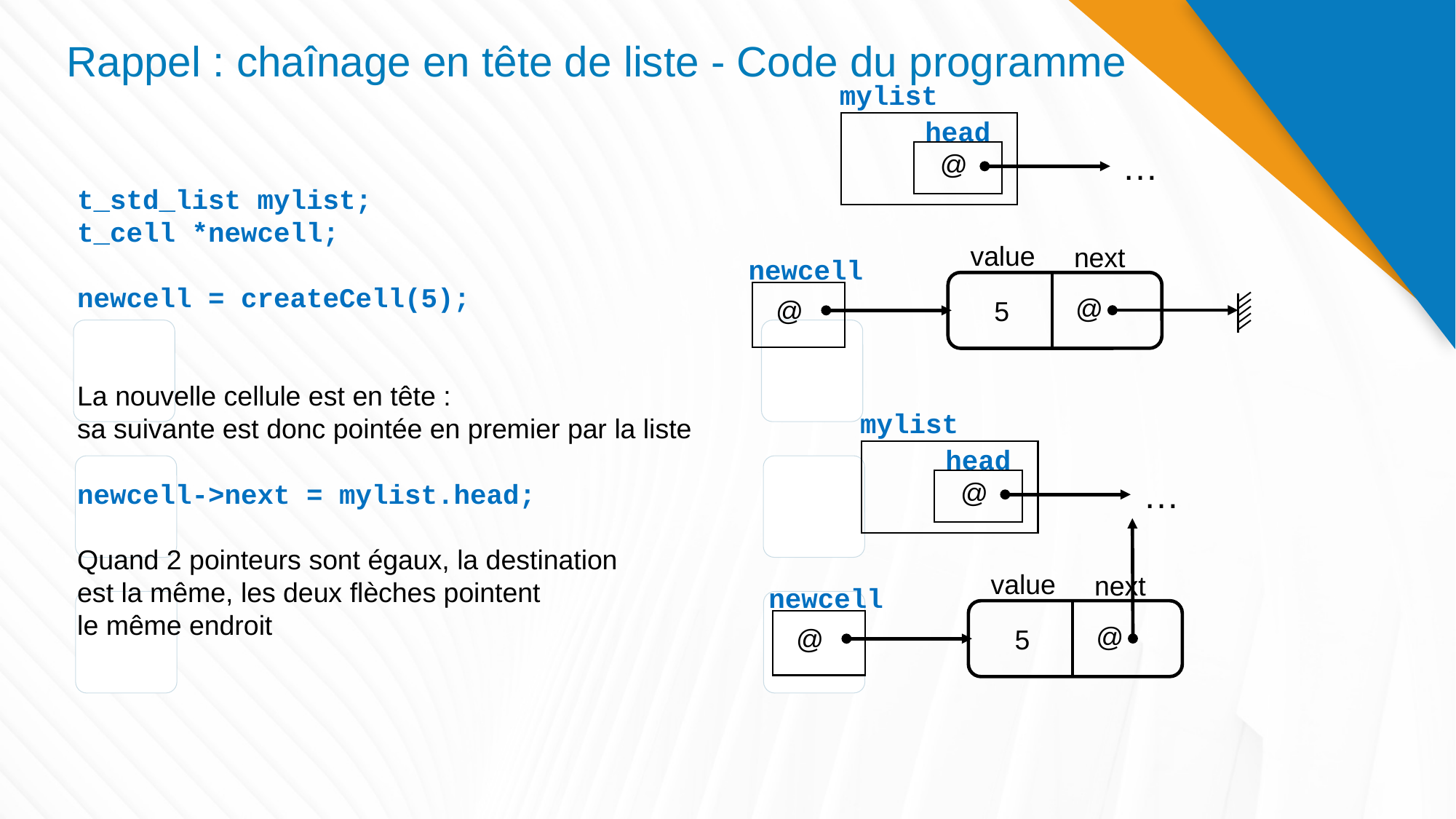

# Rappel : chaînage en tête de liste - Code du programme
mylist
head

…

@
t_std_list mylist;
t_cell *newcell;

newcell = createCell(5);

La nouvelle cellule est en tête :
sa suivante est donc pointée en premier par la liste

newcell->next = mylist.head;

Quand 2 pointeurs sont égaux, la destination
est la même, les deux flèches pointent
le même endroit
value
next
newcell

@
@
5
mylist
head

…

@
value
next
newcell

@
@
5